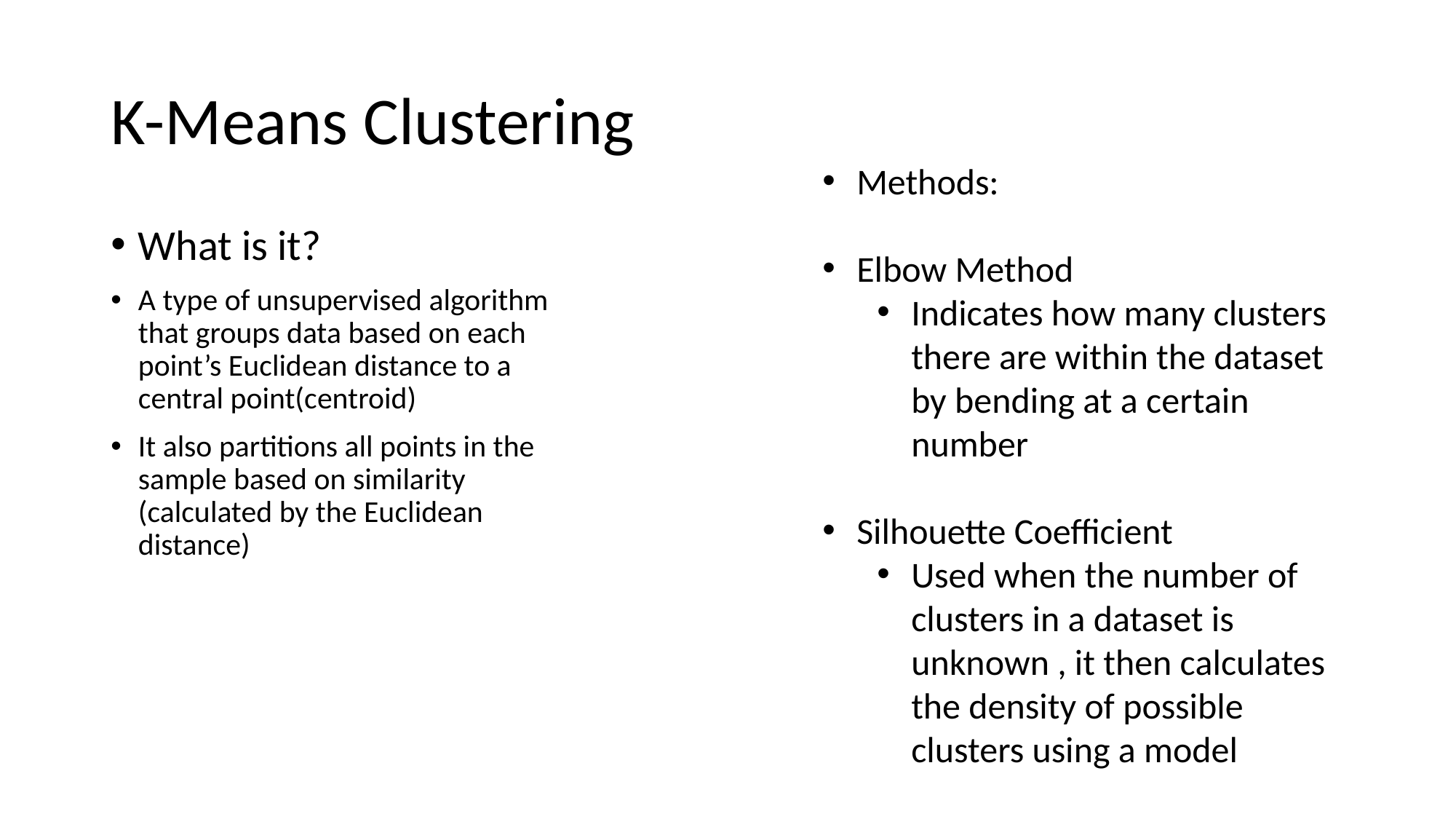

# K-Means Clustering
Methods:

Elbow Method
Indicates how many clusters there are within the dataset by bending at a certain number

Silhouette Coefficient
Used when the number of clusters in a dataset is unknown , it then calculates the density of possible clusters using a model

What is it?
A type of unsupervised algorithm that groups data based on each point’s Euclidean distance to a central point(centroid)
It also partitions all points in the sample based on similarity (calculated by the Euclidean distance)